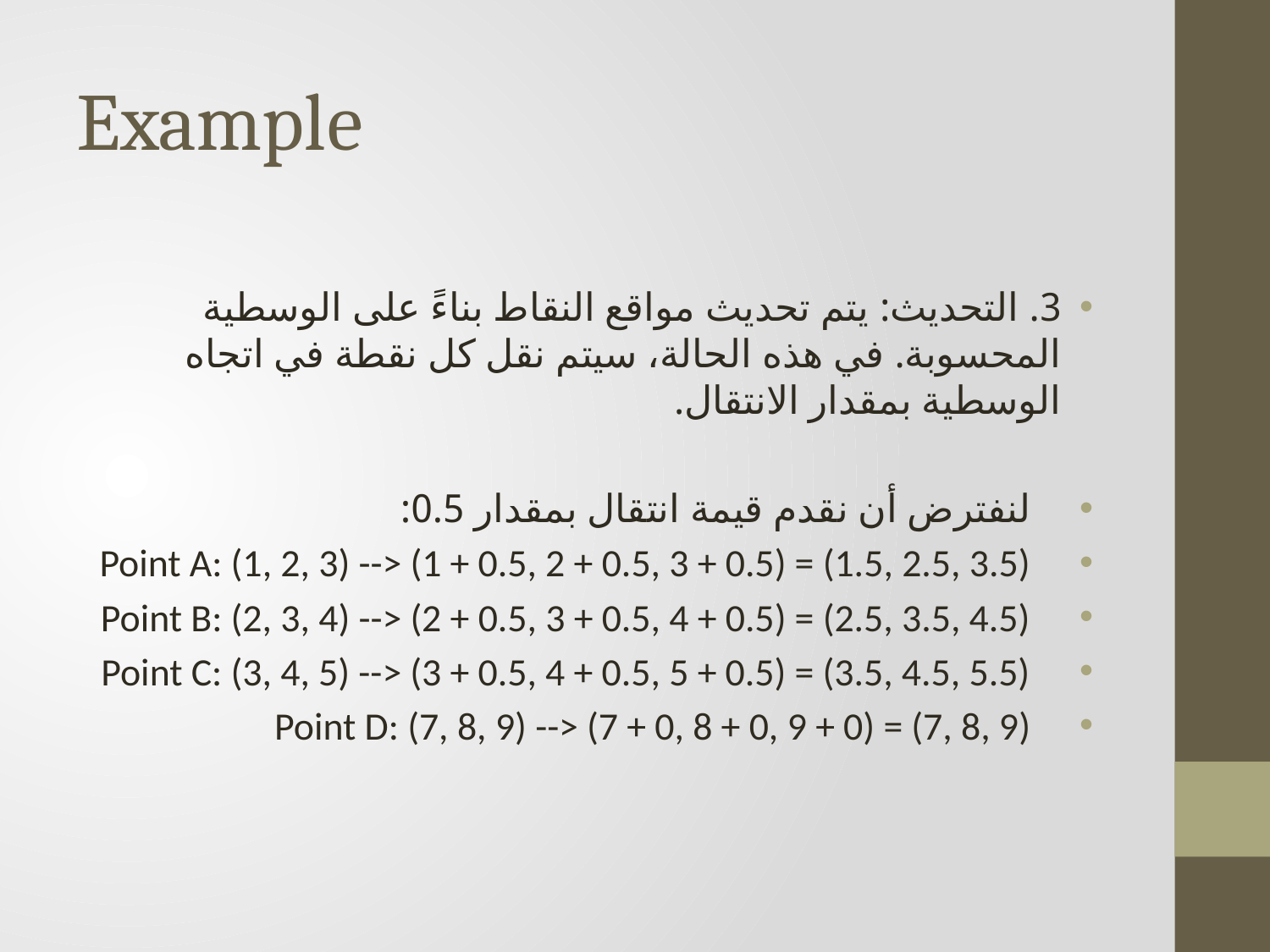

# Example

3. التحديث: يتم تحديث مواقع النقاط بناءً على الوسطية المحسوبة. في هذه الحالة، سيتم نقل كل نقطة في اتجاه الوسطية بمقدار الانتقال.

   لنفترض أن نقدم قيمة انتقال بمقدار 0.5:
   Point A: (1, 2, 3) --> (1 + 0.5, 2 + 0.5, 3 + 0.5) = (1.5, 2.5, 3.5)
   Point B: (2, 3, 4) --> (2 + 0.5, 3 + 0.5, 4 + 0.5) = (2.5, 3.5, 4.5)
   Point C: (3, 4, 5) --> (3 + 0.5, 4 + 0.5, 5 + 0.5) = (3.5, 4.5, 5.5)
   Point D: (7, 8, 9) --> (7 + 0, 8 + 0, 9 + 0) = (7, 8, 9)